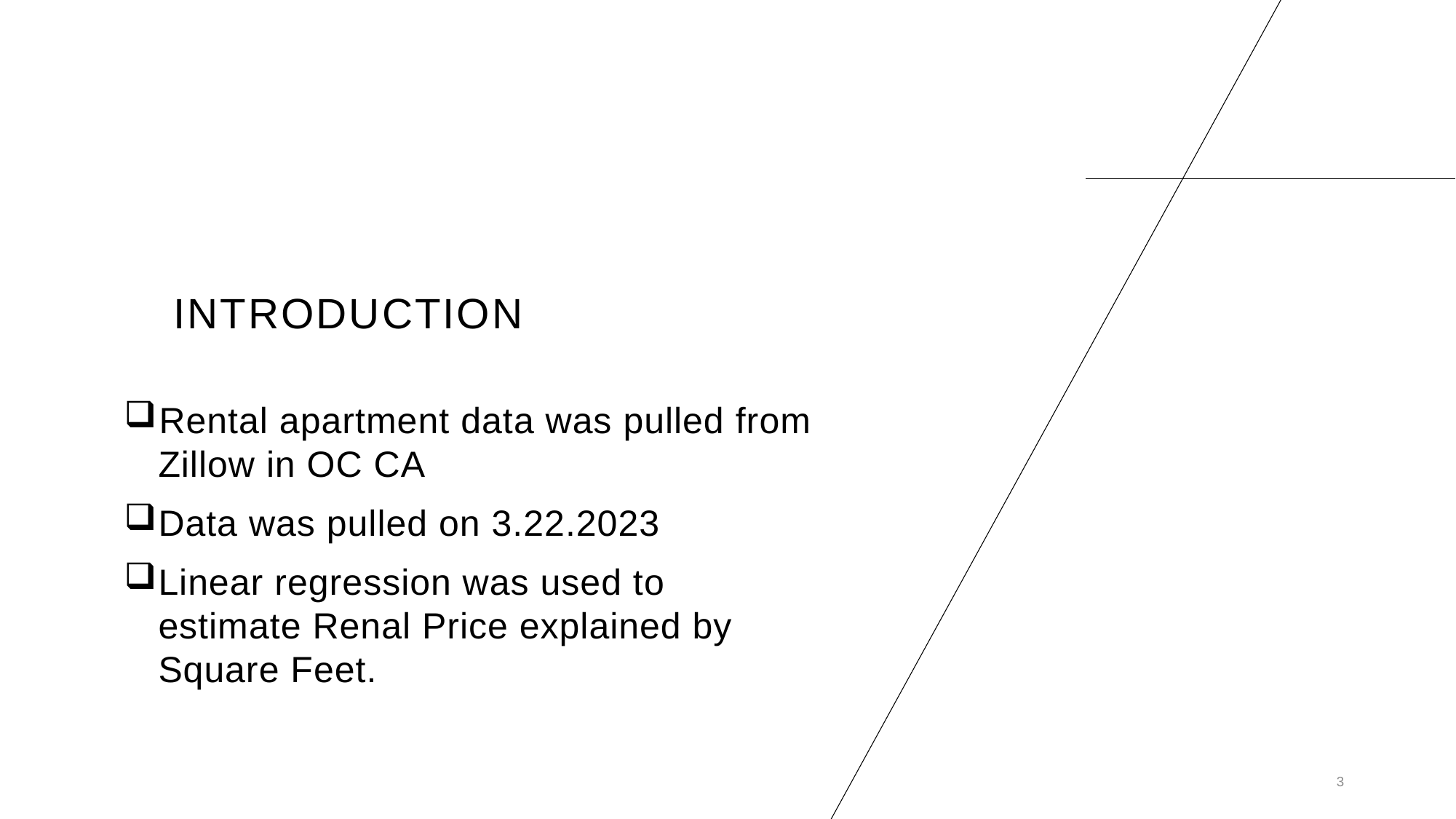

# INTRODUCTION
​Rental apartment data was pulled from Zillow in OC CA
Data was pulled on 3.22.2023
Linear regression was used to estimate Renal Price explained by Square Feet.

3